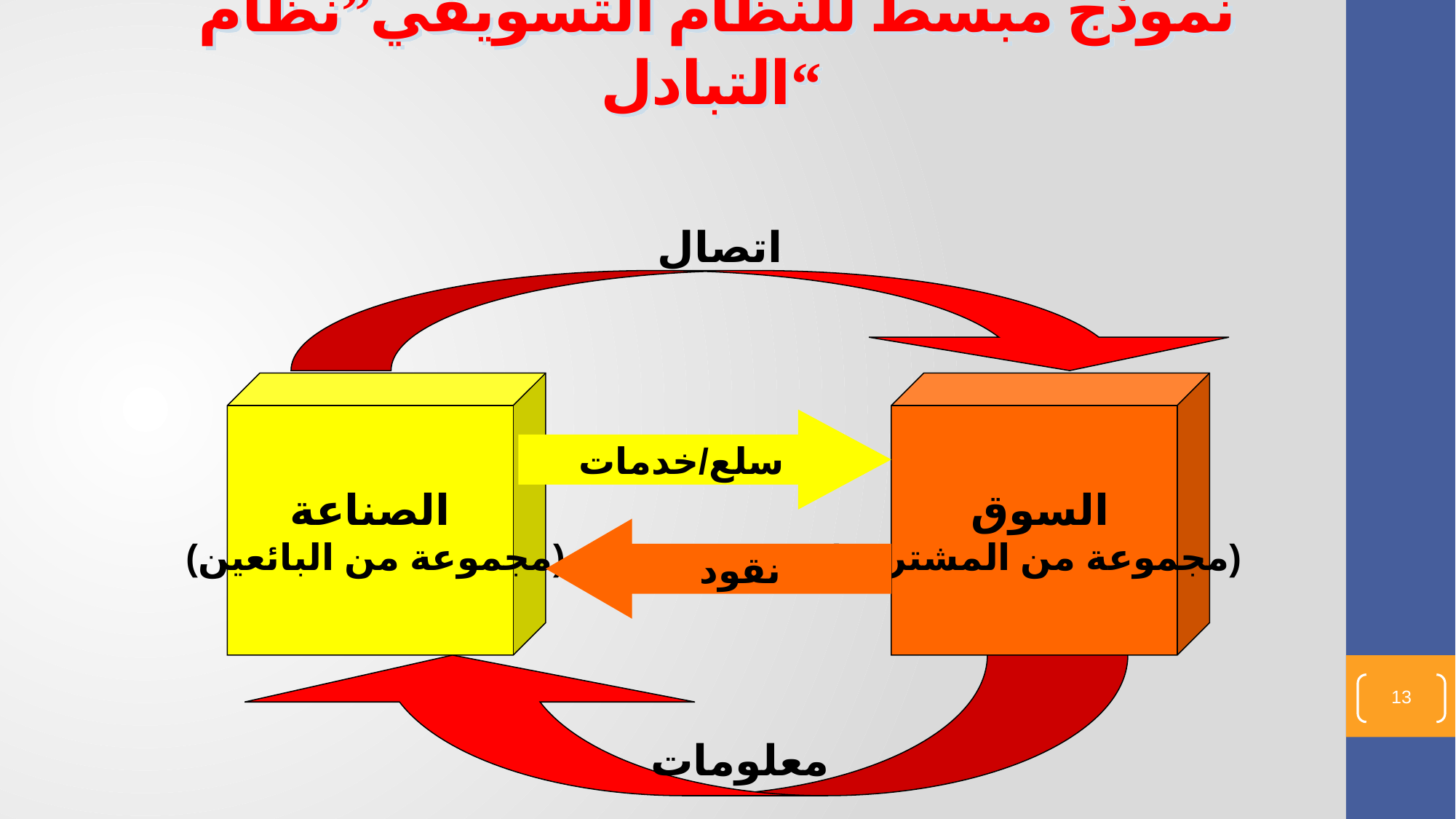

نموذج مبسط للنظام التسويقي”نظام التبادل“
                            اتصال

الصناعة
(مجموعة من البائعين)
السوق
(مجموعة من المشترين)
سلع/خدمات
نقود

معلومات
13